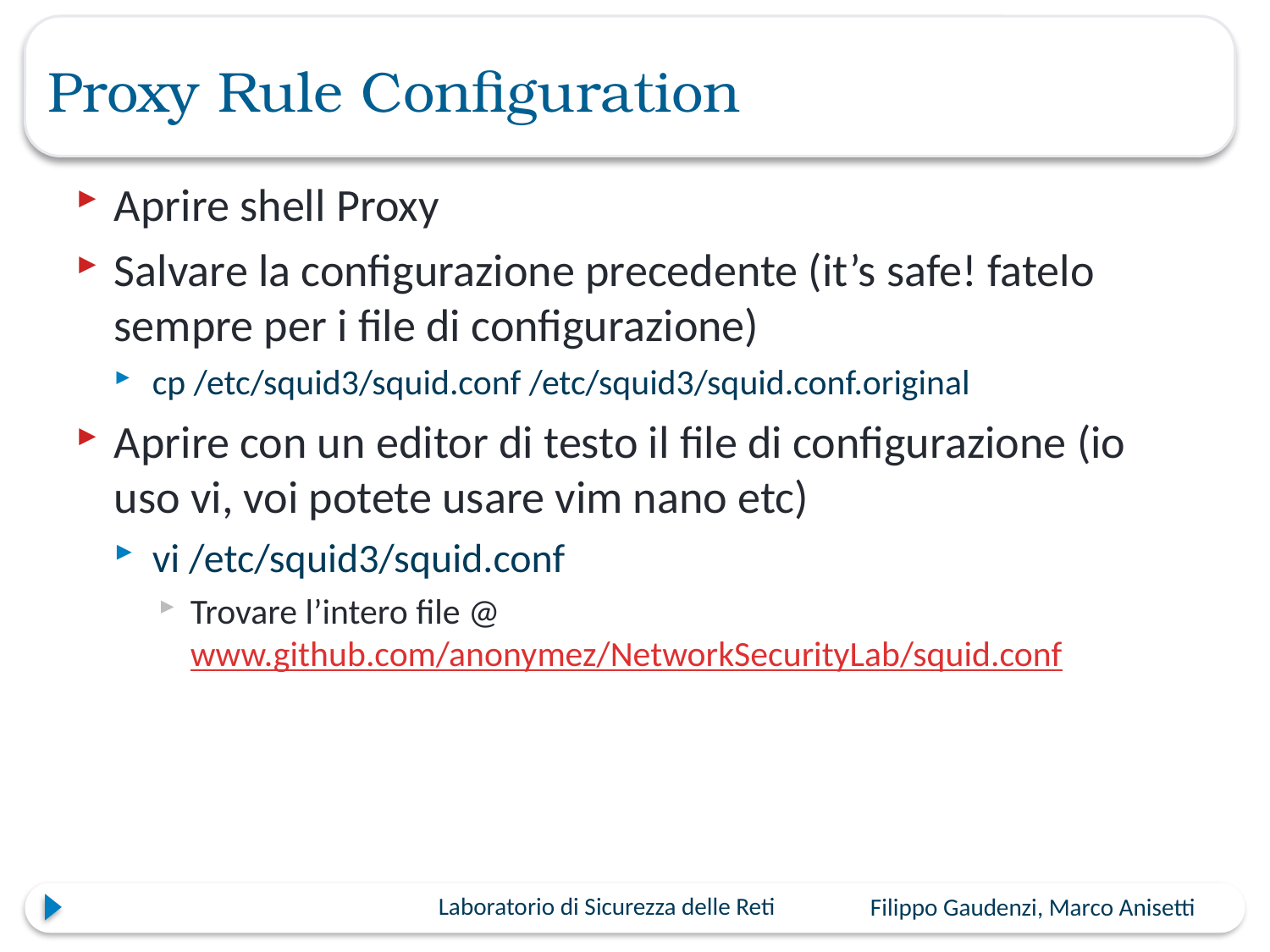

# Proxy Rule Configuration
Aprire shell Proxy
Salvare la configurazione precedente (it’s safe! fatelo sempre per i file di configurazione)
cp /etc/squid3/squid.conf /etc/squid3/squid.conf.original
Aprire con un editor di testo il file di configurazione (io uso vi, voi potete usare vim nano etc)
vi /etc/squid3/squid.conf
Trovare l’intero file @ www.github.com/anonymez/NetworkSecurityLab/squid.conf